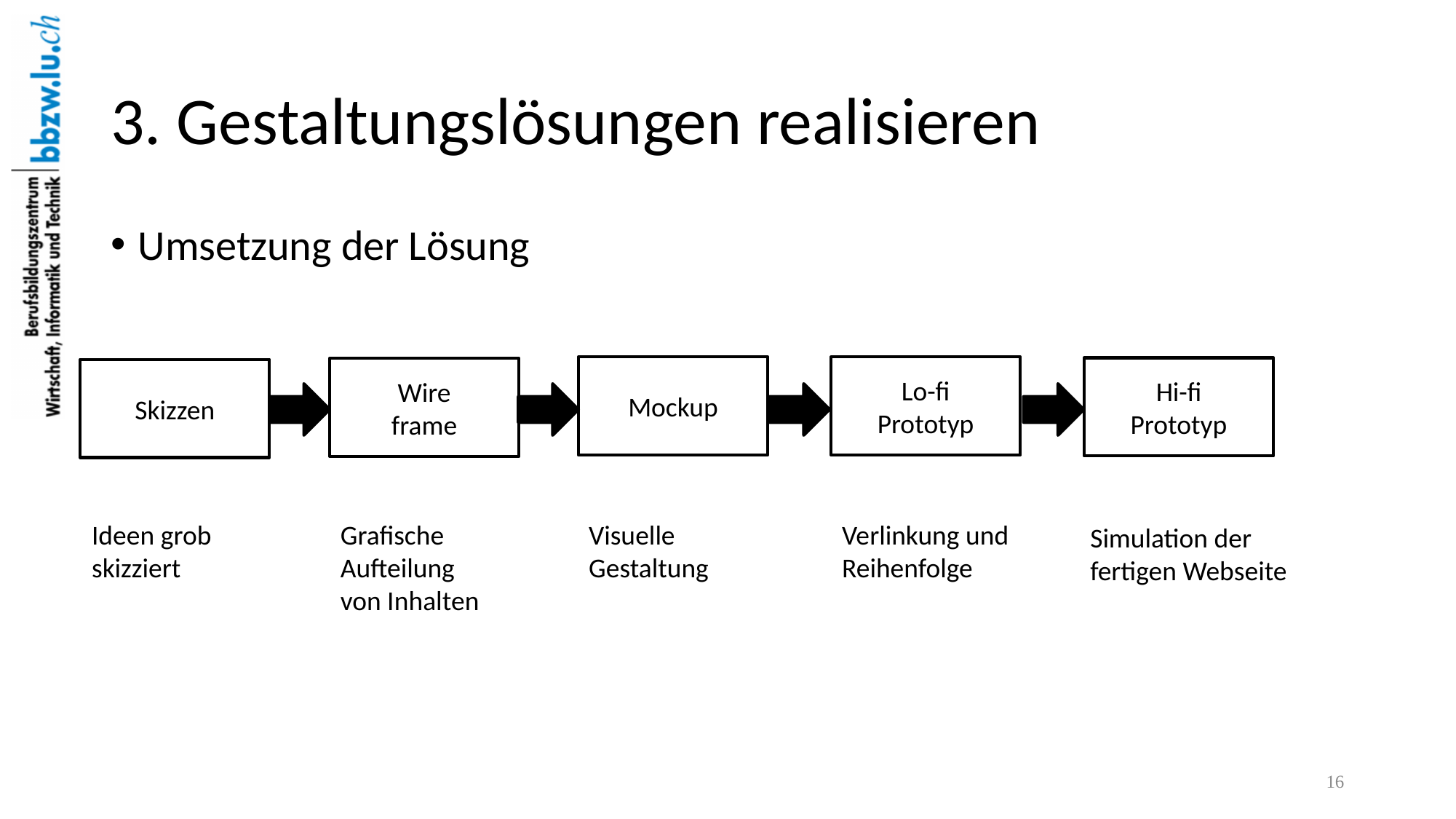

# 3. Gestaltungslösungen realisieren
Umsetzung der Lösung
Mockup
Lo-fi
Prototyp
Hi-fi
Prototyp
Wire
frame
Skizzen

Verlinkung und
Reihenfolge
Grafische Aufteilung
von Inhalten
Visuelle Gestaltung
Ideen grob
skizziert
Simulation der fertigen Webseite
16